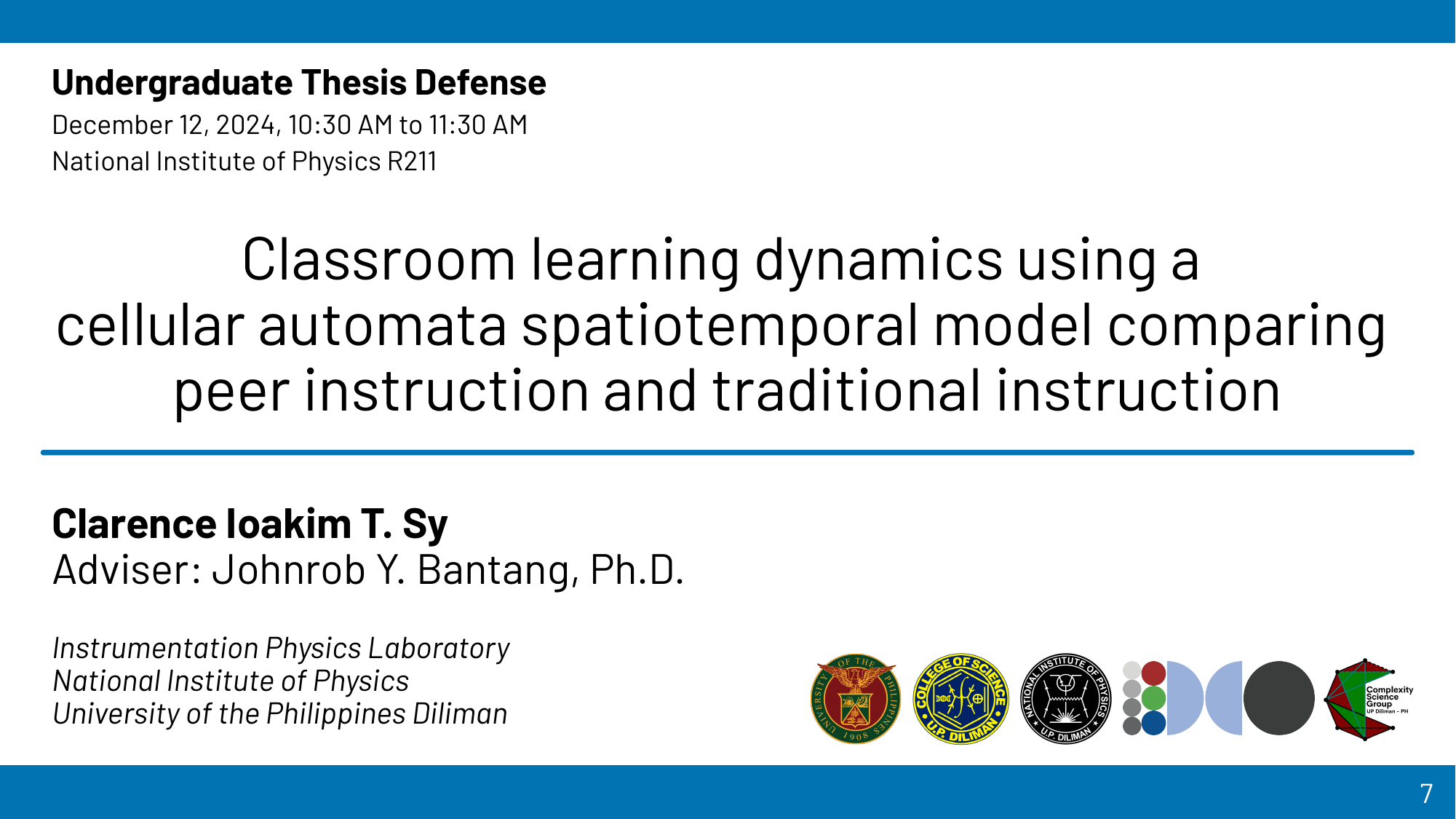

Undergraduate Thesis Defense
December 12, 2024, 10:30 AM to 11:30 AM
National Institute of Physics R211

# Classroom learning dynamics using a cellular automata spatiotemporal model comparing peer instruction and traditional instruction
Clarence Ioakim T. Sy
Adviser: Johnrob Y. Bantang, Ph.D.

Instrumentation Physics Laboratory
National Institute of Physics
University of the Philippines Diliman

7